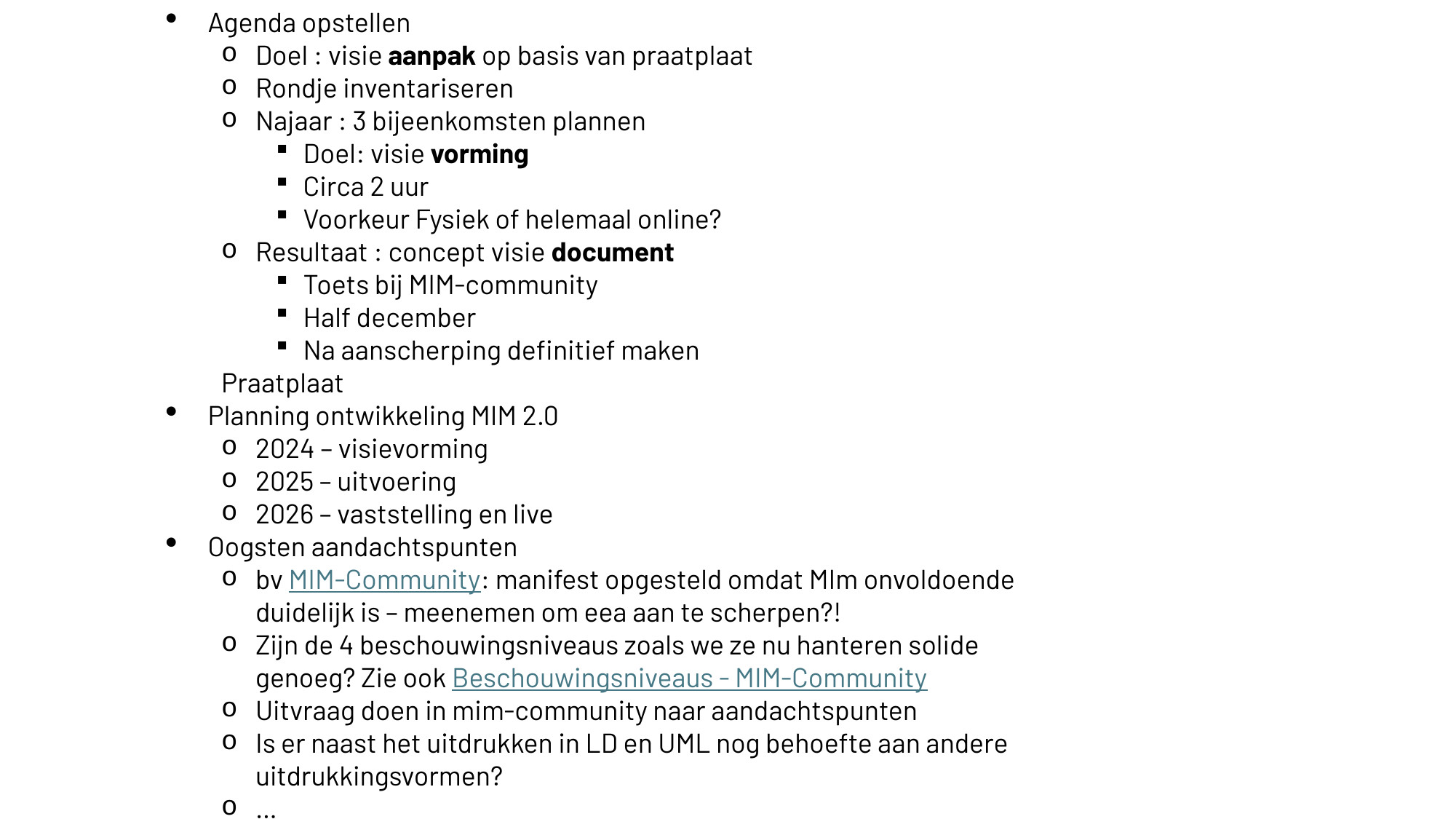

Agenda opstellen
Doel : visie aanpak op basis van praatplaat
Rondje inventariseren
Najaar : 3 bijeenkomsten plannen
Doel: visie vorming
Circa 2 uur
Voorkeur Fysiek of helemaal online?
Resultaat : concept visie document
Toets bij MIM-community
Half december
Na aanscherping definitief maken
Praatplaat
Planning ontwikkeling MIM 2.0
2024 – visievorming
2025 – uitvoering
2026 – vaststelling en live
Oogsten aandachtspunten
bv MIM-Community: manifest opgesteld omdat MIm onvoldoende duidelijk is – meenemen om eea aan te scherpen?!
Zijn de 4 beschouwingsniveaus zoals we ze nu hanteren solide genoeg? Zie ook Beschouwingsniveaus - MIM-Community
Uitvraag doen in mim-community naar aandachtspunten
Is er naast het uitdrukken in LD en UML nog behoefte aan andere uitdrukkingsvormen?
…